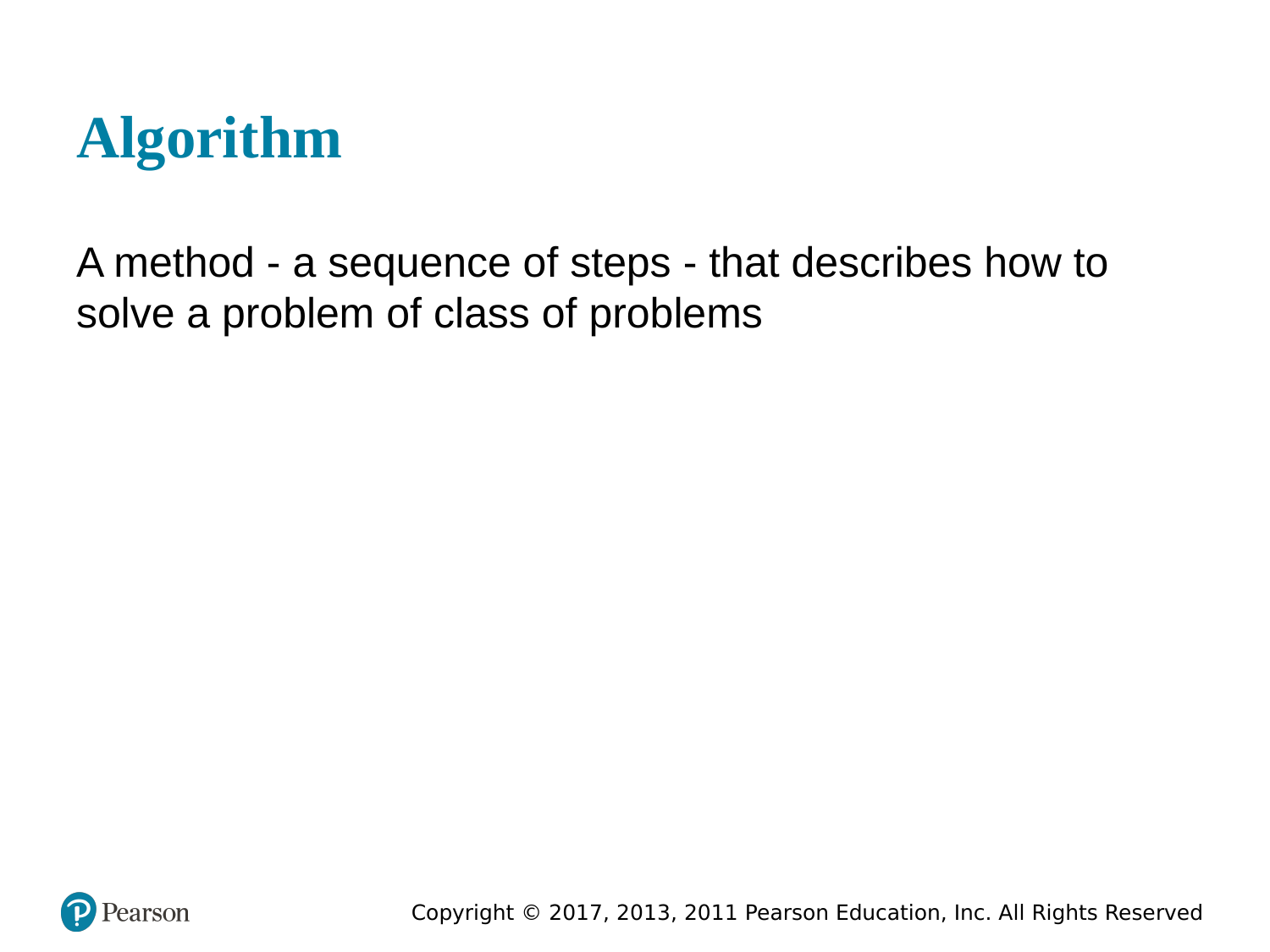

# Algorithm
A method - a sequence of steps - that describes how to solve a problem of class of problems